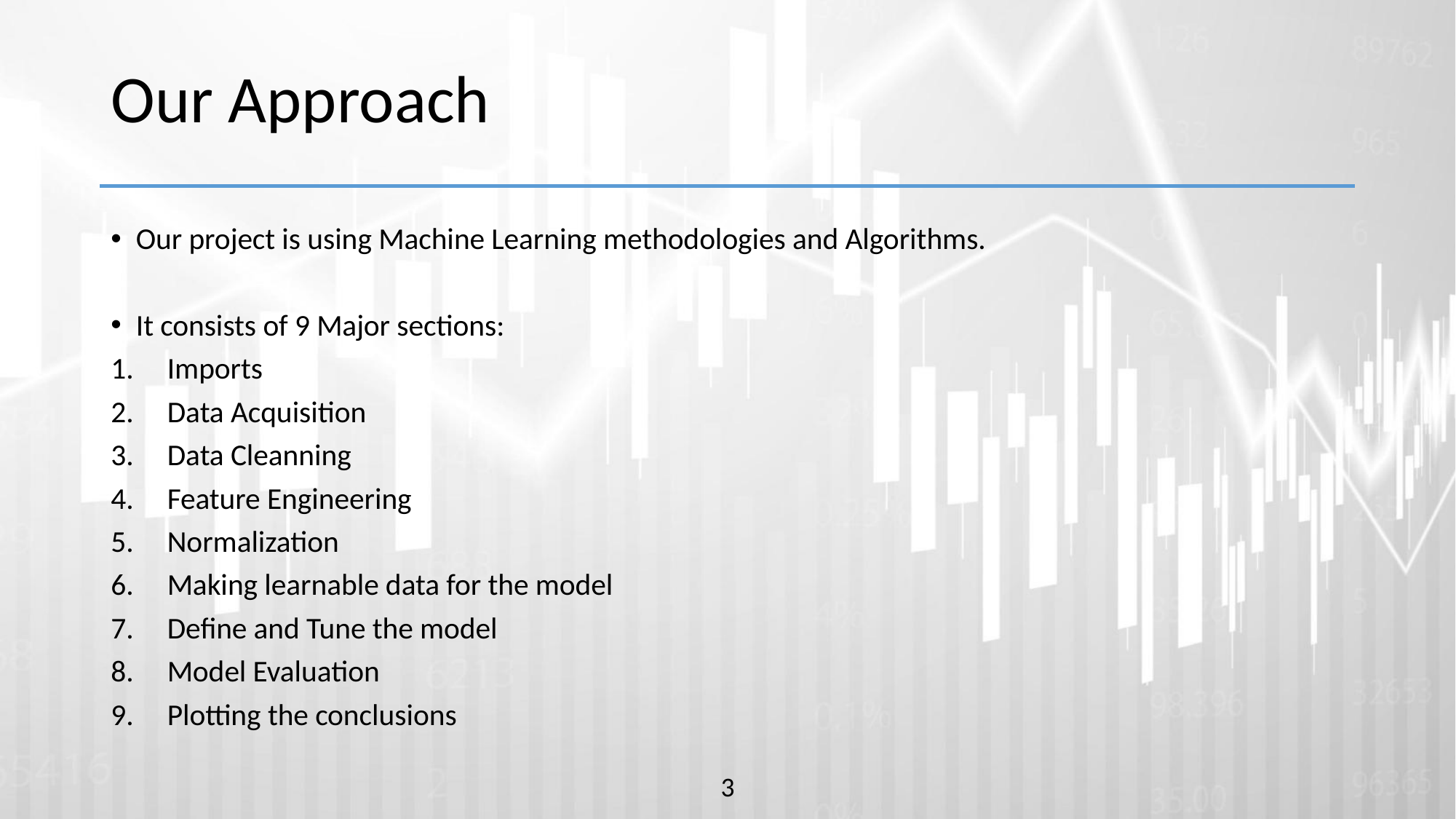

# Our Approach
Our project is using Machine Learning methodologies and Algorithms.

It consists of 9 Major sections:
Imports
Data Acquisition
Data Cleanning
Feature Engineering
Normalization
Making learnable data for the model
Define and Tune the model
Model Evaluation
Plotting the conclusions
3